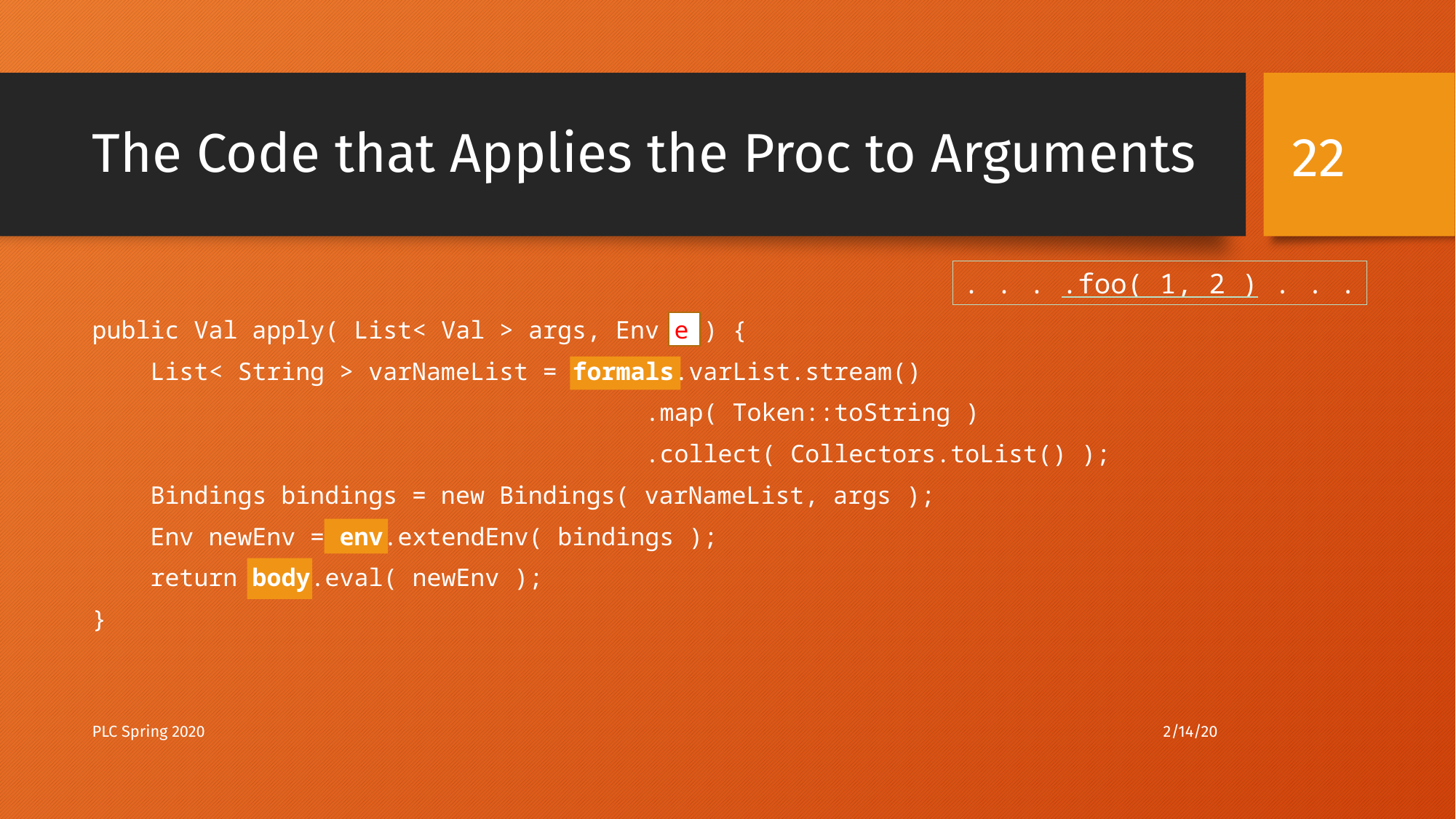

22
# The Code that Applies the Proc to Arguments
. . . .foo( 1, 2 ) . . .
public Val apply( List< Val > args, Env e ) {
    List< String > varNameList = formals.varList.stream()
                                      .map( Token::toString )
                                      .collect( Collectors.toList() );
    Bindings bindings = new Bindings( varNameList, args );
    Env newEnv = env.extendEnv( bindings );
    return body.eval( newEnv );
}

2/14/20
PLC Spring 2020